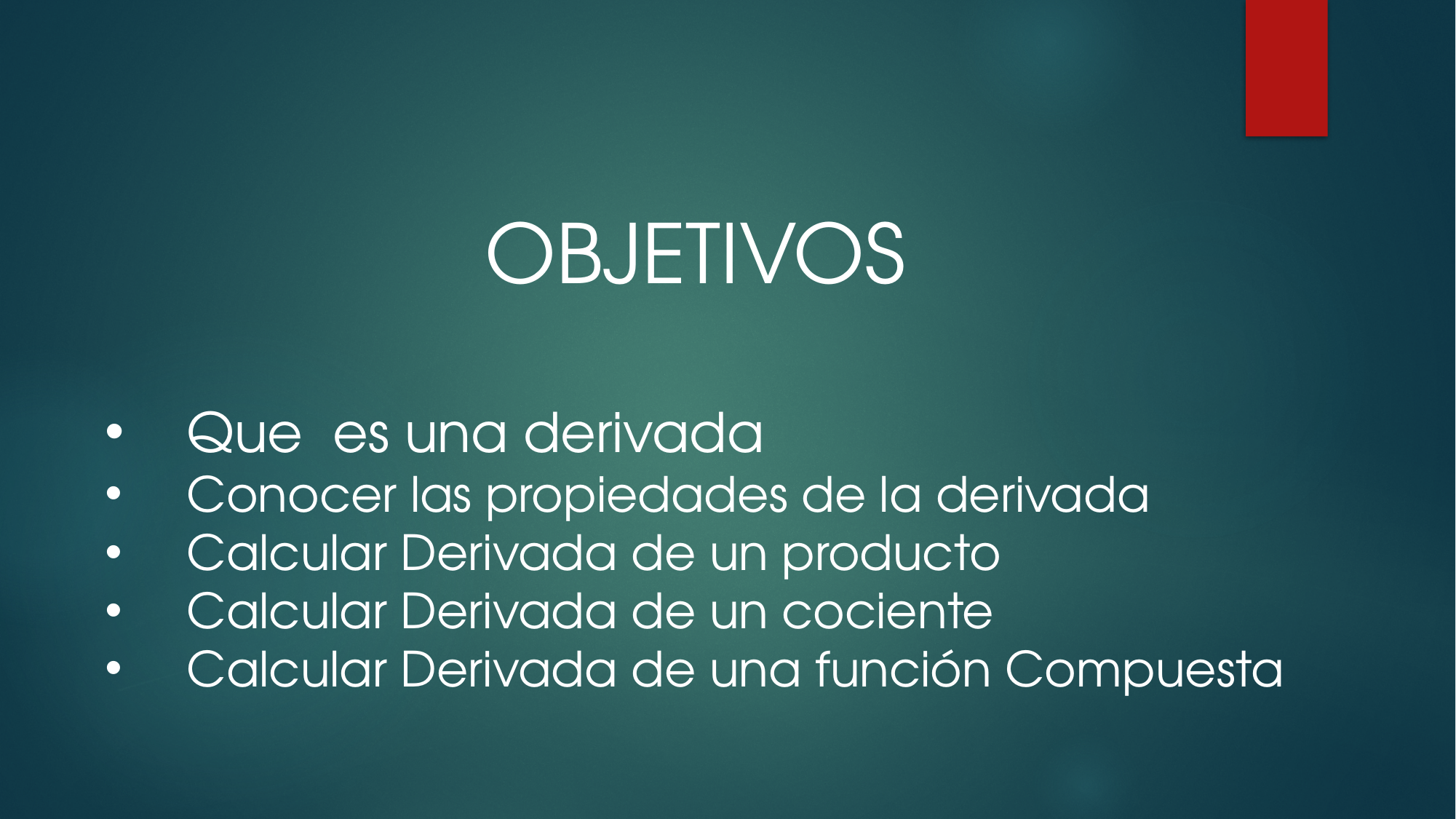

OBJETIVOS

Que  es una derivada
Conocer las propiedades de la derivada
Calcular Derivada de un producto
Calcular Derivada de un cociente
Calcular Derivada de una función Compuesta